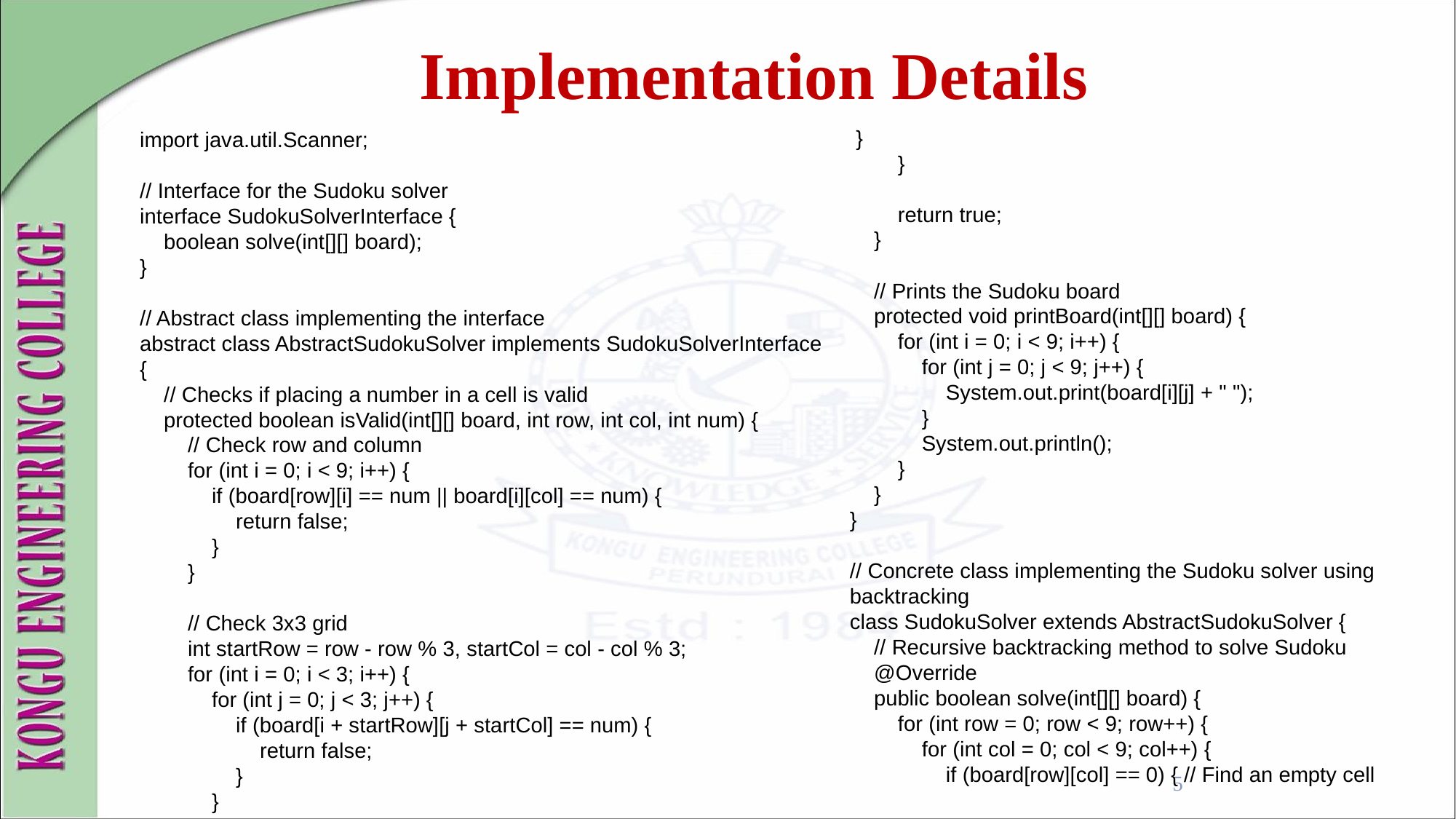

Implementation Details
 }
        }

        return true;
    }

    // Prints the Sudoku board
    protected void printBoard(int[][] board) {
        for (int i = 0; i < 9; i++) {
            for (int j = 0; j < 9; j++) {
                System.out.print(board[i][j] + " ");
            }
            System.out.println();
        }
    }
}

// Concrete class implementing the Sudoku solver using backtracking
class SudokuSolver extends AbstractSudokuSolver {
    // Recursive backtracking method to solve Sudoku
    @Override
    public boolean solve(int[][] board) {
        for (int row = 0; row < 9; row++) {
            for (int col = 0; col < 9; col++) {
                if (board[row][col] == 0) { // Find an empty cell
import java.util.Scanner;

// Interface for the Sudoku solver
interface SudokuSolverInterface {
    boolean solve(int[][] board);
}

// Abstract class implementing the interface
abstract class AbstractSudokuSolver implements SudokuSolverInterface {
    // Checks if placing a number in a cell is valid
    protected boolean isValid(int[][] board, int row, int col, int num) {
        // Check row and column
        for (int i = 0; i < 9; i++) {
            if (board[row][i] == num || board[i][col] == num) {
                return false;
            }
        }

        // Check 3x3 grid
        int startRow = row - row % 3, startCol = col - col % 3;
        for (int i = 0; i < 3; i++) {
            for (int j = 0; j < 3; j++) {
                if (board[i + startRow][j + startCol] == num) {
                    return false;
                }
            }

5